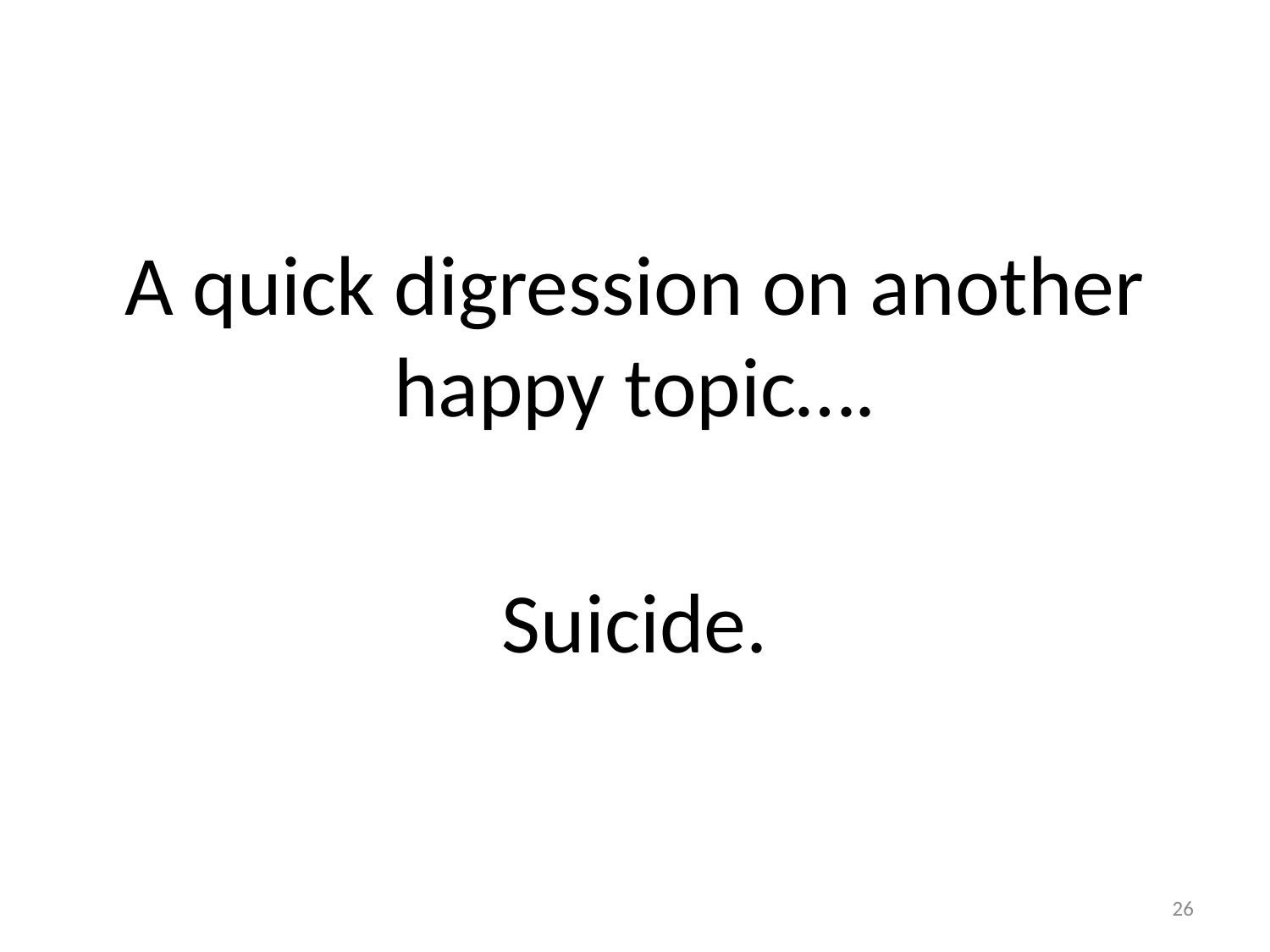

A quick digression on another happy topic….

Suicide.
26